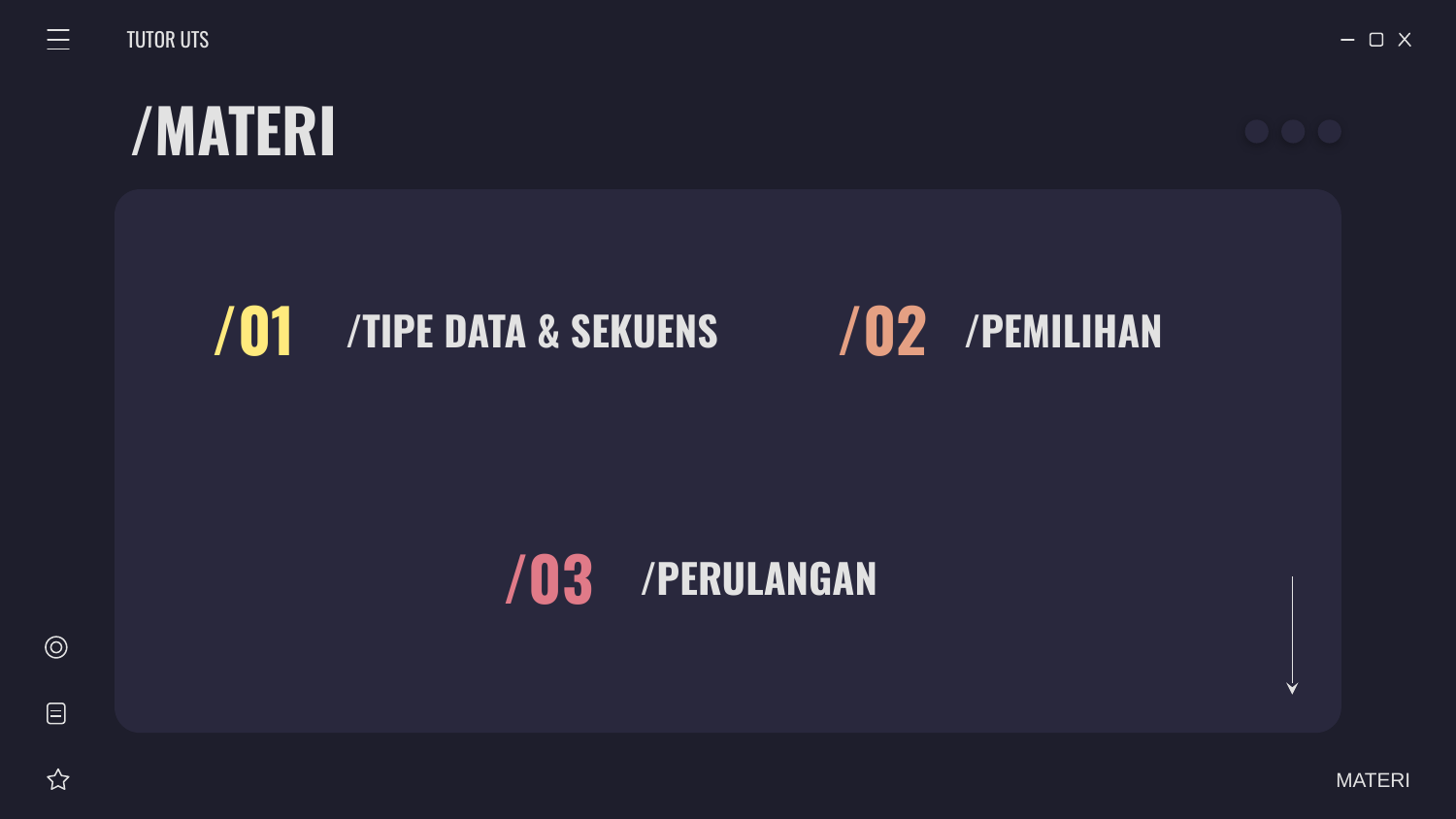

TUTOR UTS

/MATERI

/01
/02
# /TIPE DATA & SEKUENS
/PEMILIHAN
/03
/PERULANGAN

MATERI